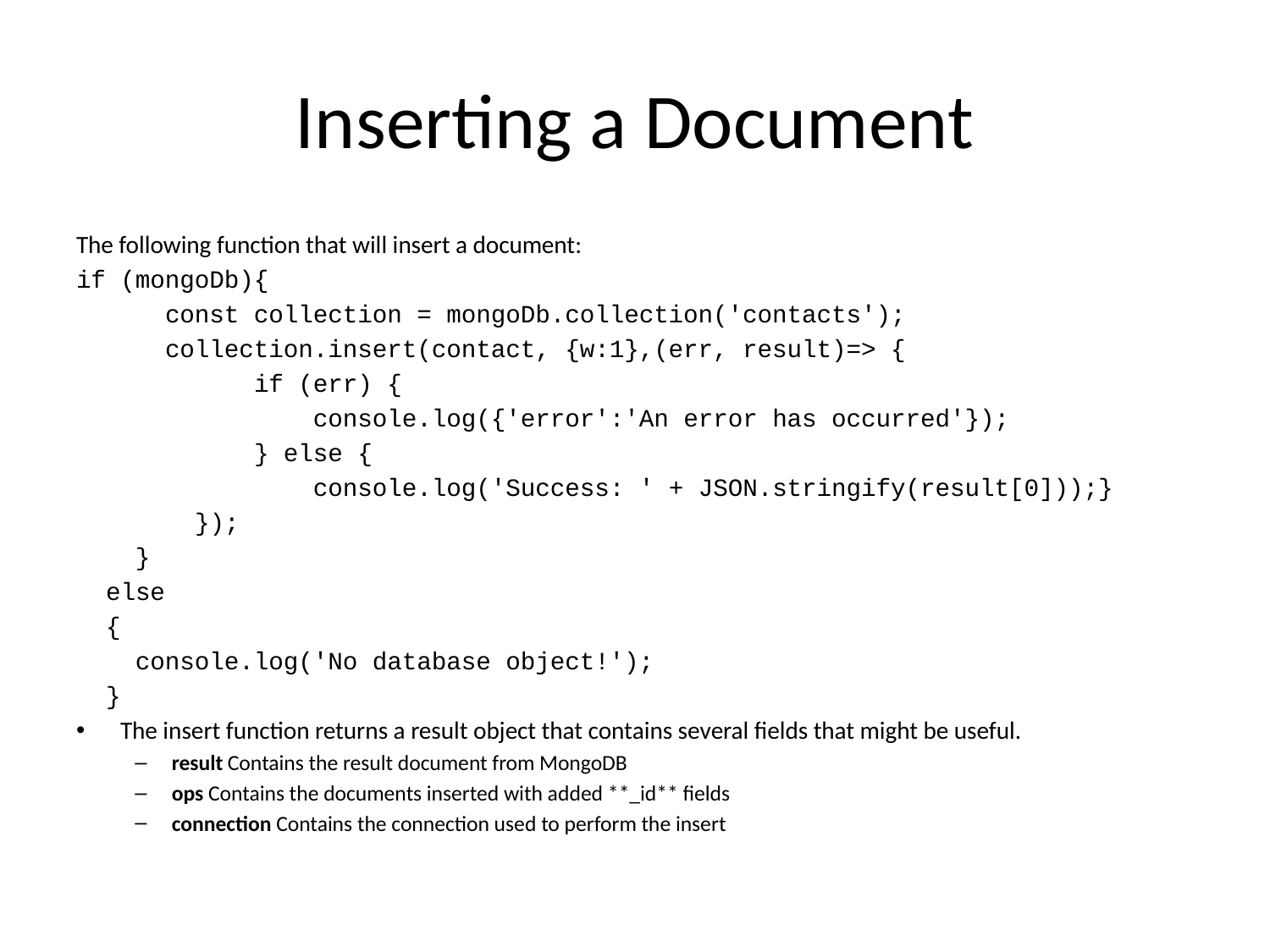

# Inserting a Document
The following function that will insert a document:
if (mongoDb){
      const collection = mongoDb.collection('contacts');
      collection.insert(contact, {w:1},(err, result)=> {
            if (err) {
                console.log({'error':'An error has occurred'});
            } else {
                console.log('Success: ' + JSON.stringify(result[0]));}
        });
    }
  else
  {
    console.log('No database object!');
  }
The insert function returns a result object that contains several fields that might be useful.
result Contains the result document from MongoDB
ops Contains the documents inserted with added **_id** fields
connection Contains the connection used to perform the insert